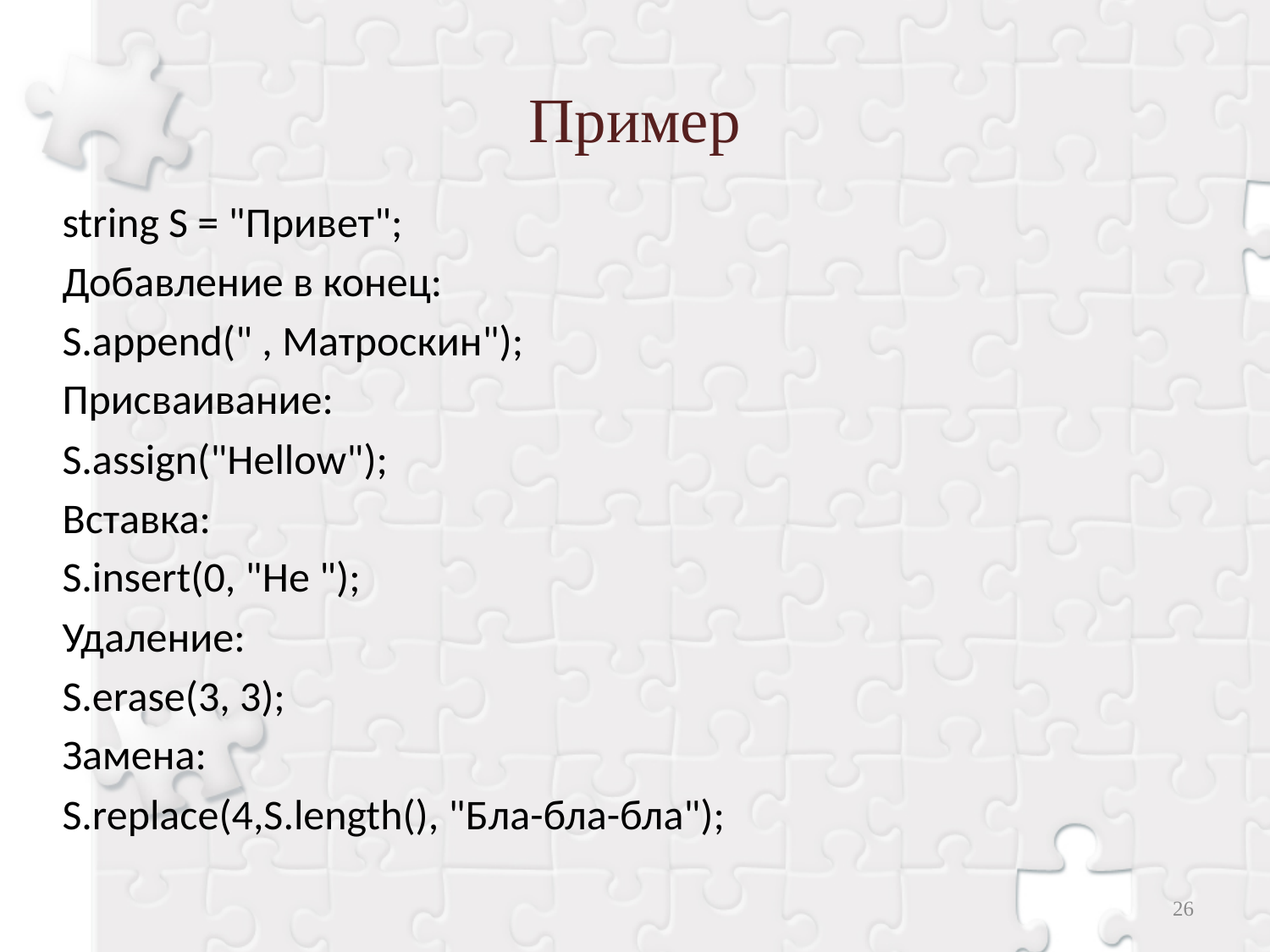

# Пример
string S = "Привет";
Добавление в конец:
S.append(" , Матроскин");
Присваивание:
S.assign("Hellow");
Вставка:
S.insert(0, "Не ");
Удаление:
S.erase(3, 3);
Замена:
S.replace(4,S.length(), "Бла-бла-бла");
26